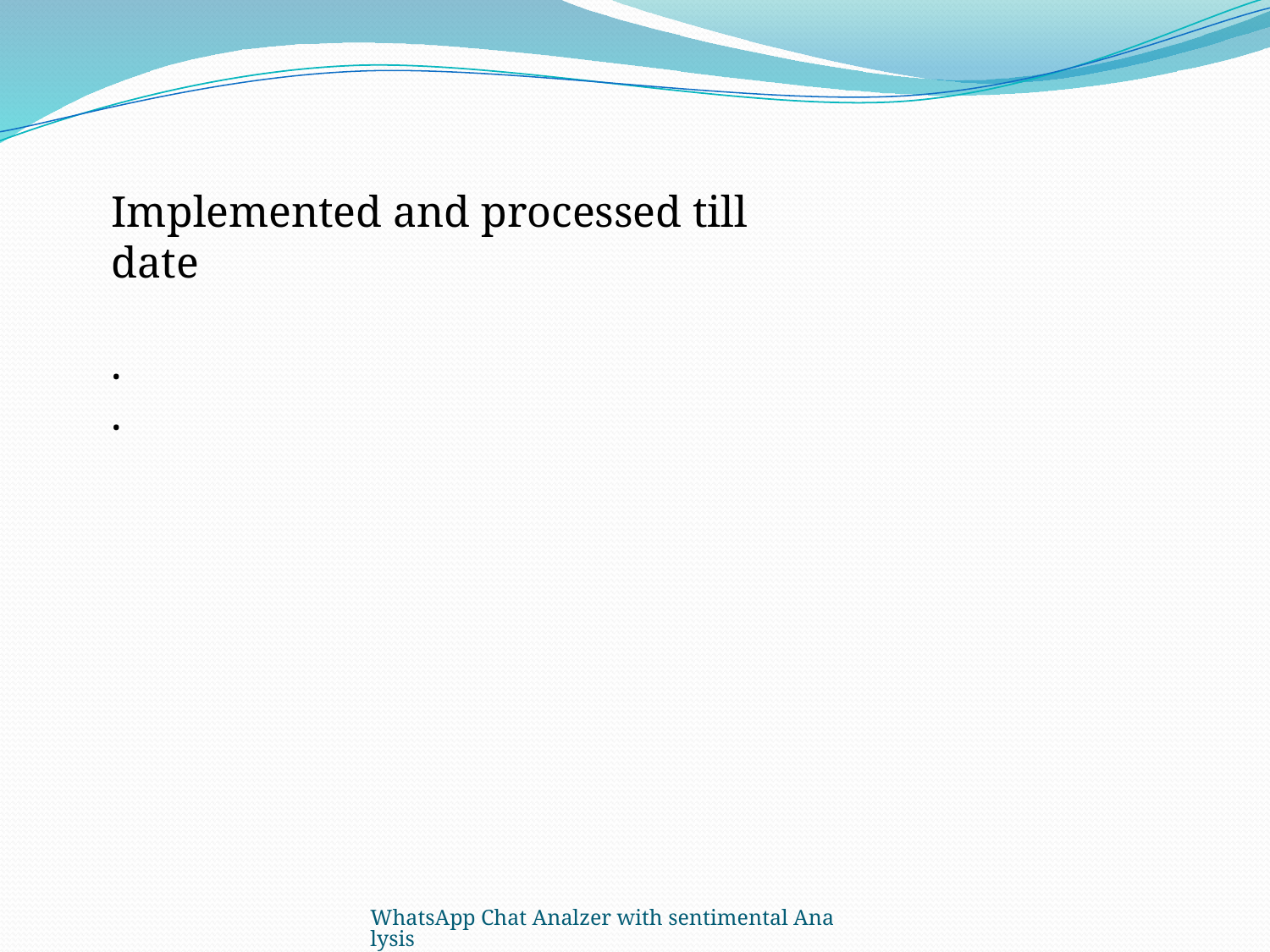

Implemented and processed till date

.
.

WhatsApp Chat Analzer with sentimental Analysis